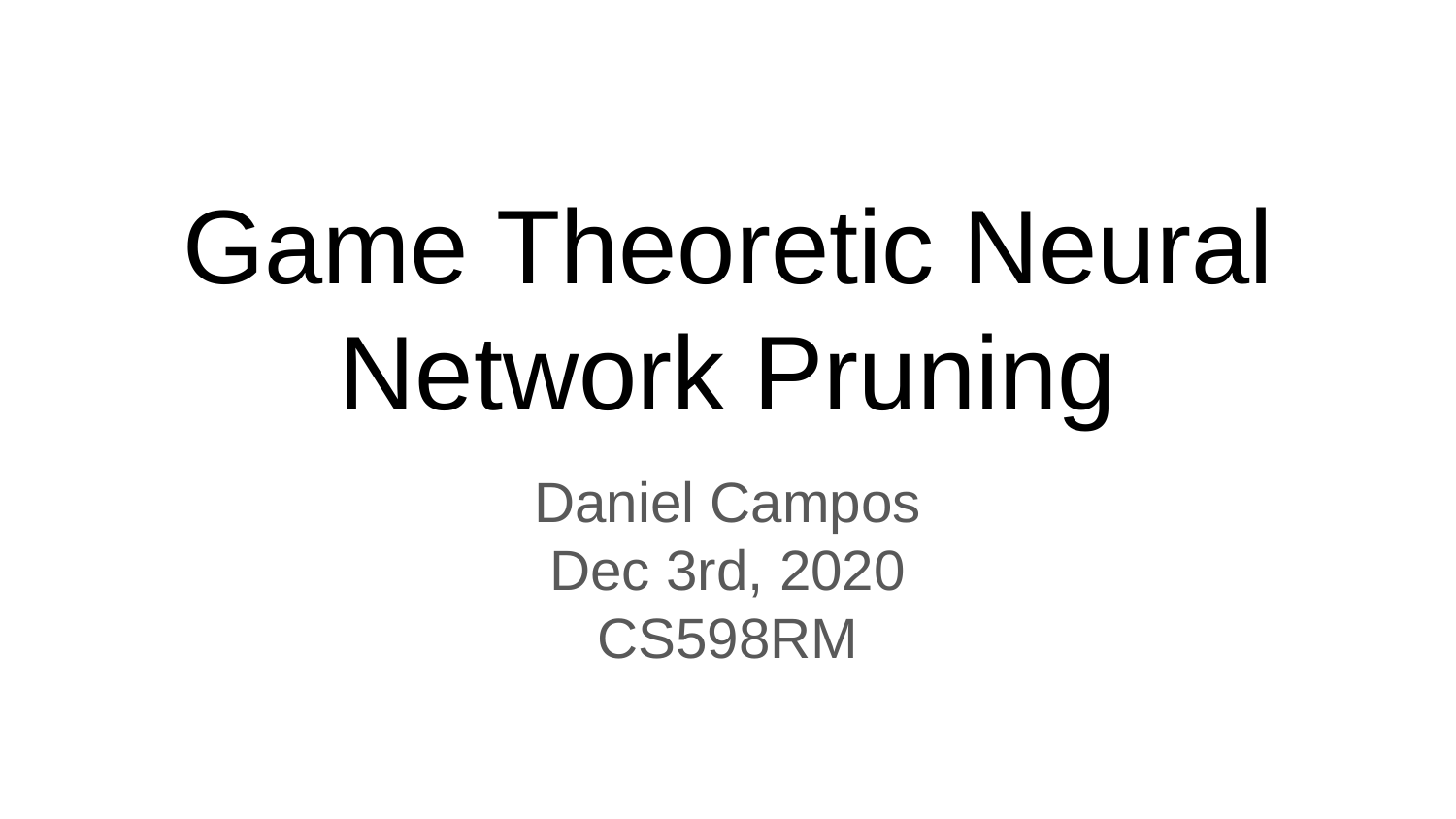

# Game Theoretic Neural Network Pruning
Daniel Campos
Dec 3rd, 2020
CS598RM